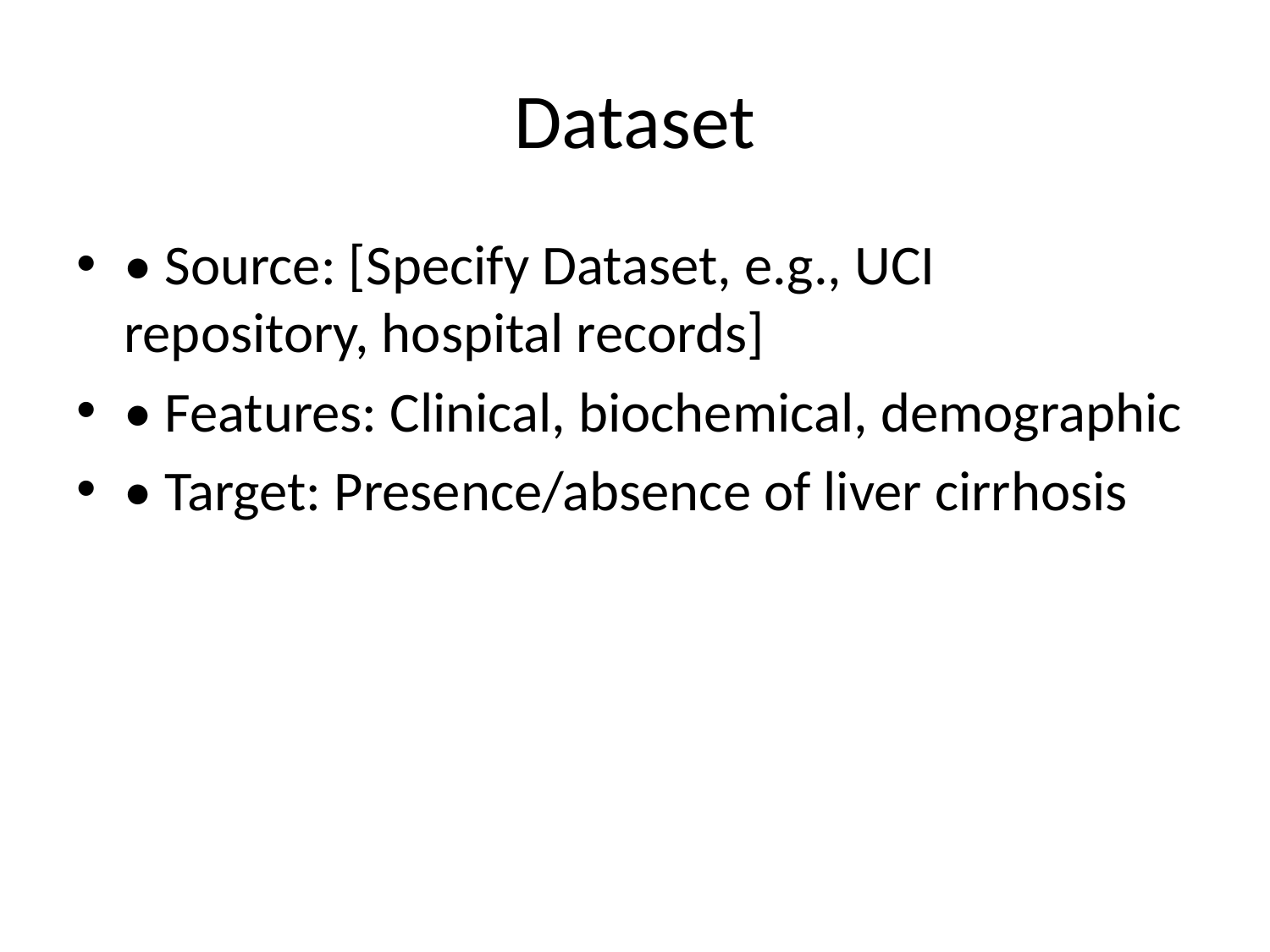

# Dataset
• Source: [Specify Dataset, e.g., UCI repository, hospital records]
• Features: Clinical, biochemical, demographic
• Target: Presence/absence of liver cirrhosis